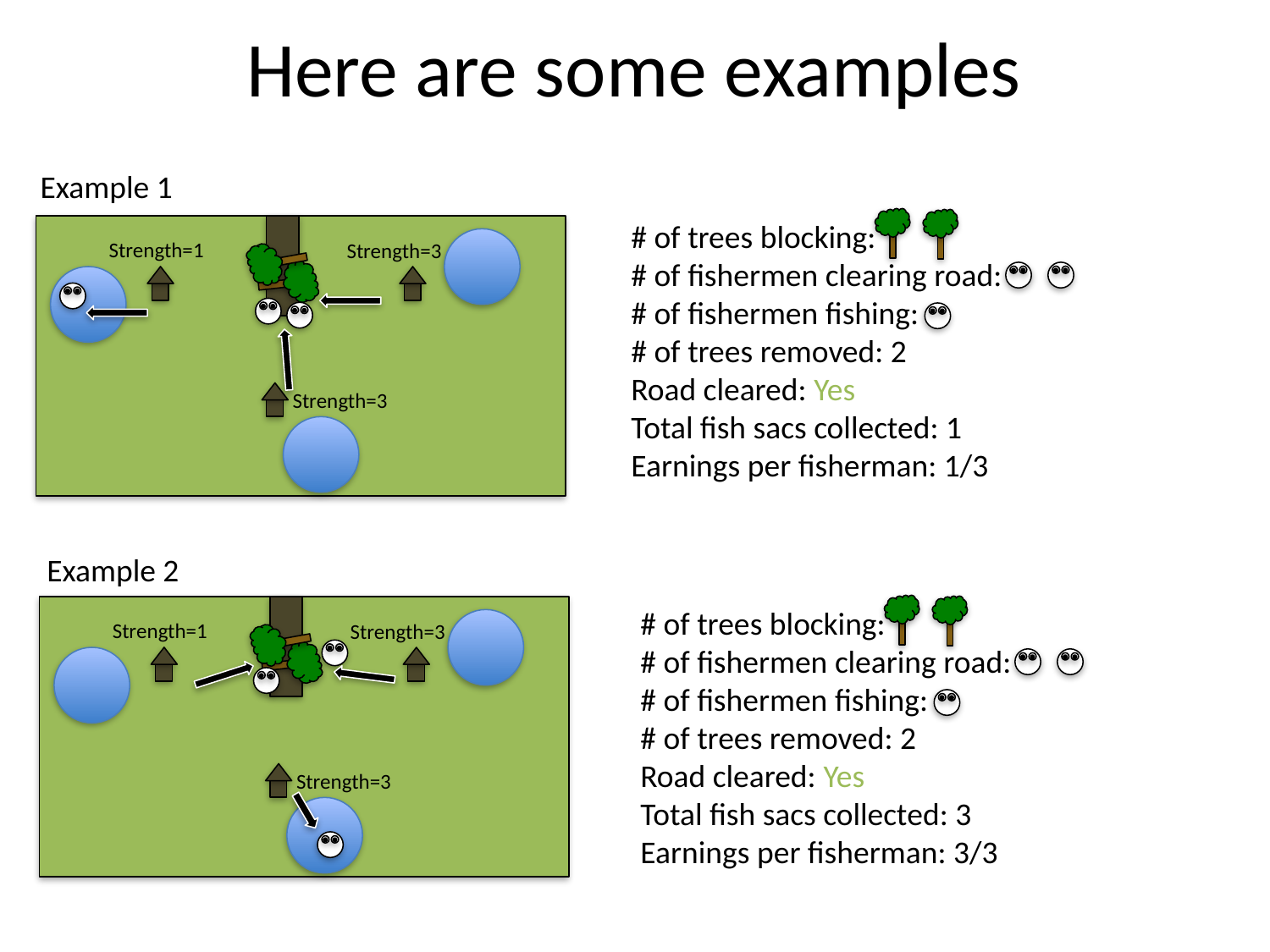

# Here are some examples
Example 1

# of trees blocking:
# of fishermen clearing road:
# of fishermen fishing:
# of trees removed: 2
Road cleared: Yes
Total fish sacs collected: 1
Earnings per fisherman: 1/3

Strength=1
Strength=3

Strength=3

Example 2

# of trees blocking:
# of fishermen clearing road:
# of fishermen fishing:
# of trees removed: 2
Road cleared: Yes
Total fish sacs collected: 3
Earnings per fisherman: 3/3

Strength=1
Strength=3

Strength=3